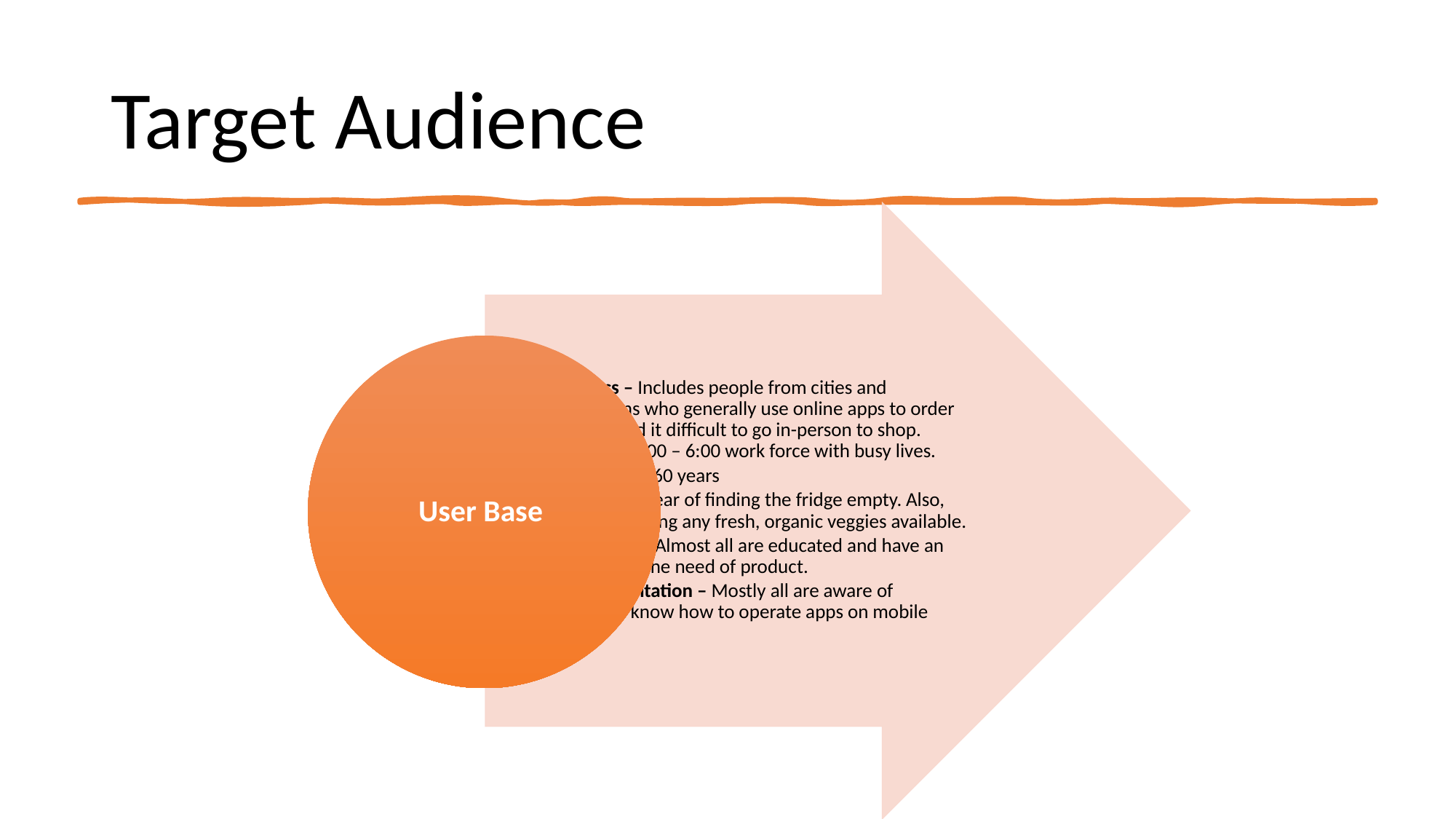

# Target Audience

Demographics – Includes people from cities and developed towns who generally use online apps to order groceries and find it difficult to go in-person to shop. Includes mainly 9:00 – 6:00 work force with busy lives.
Age Group – 16 to 60 years
Psychographics – Fear of finding the fridge empty. Also, the fear of not finding any fresh, organic veggies available.
Knowledge level – Almost all are educated and have an understanding of the need of product.
Technology Orientation – Mostly all are aware of technology and know how to operate apps on mobile phone.
User Base